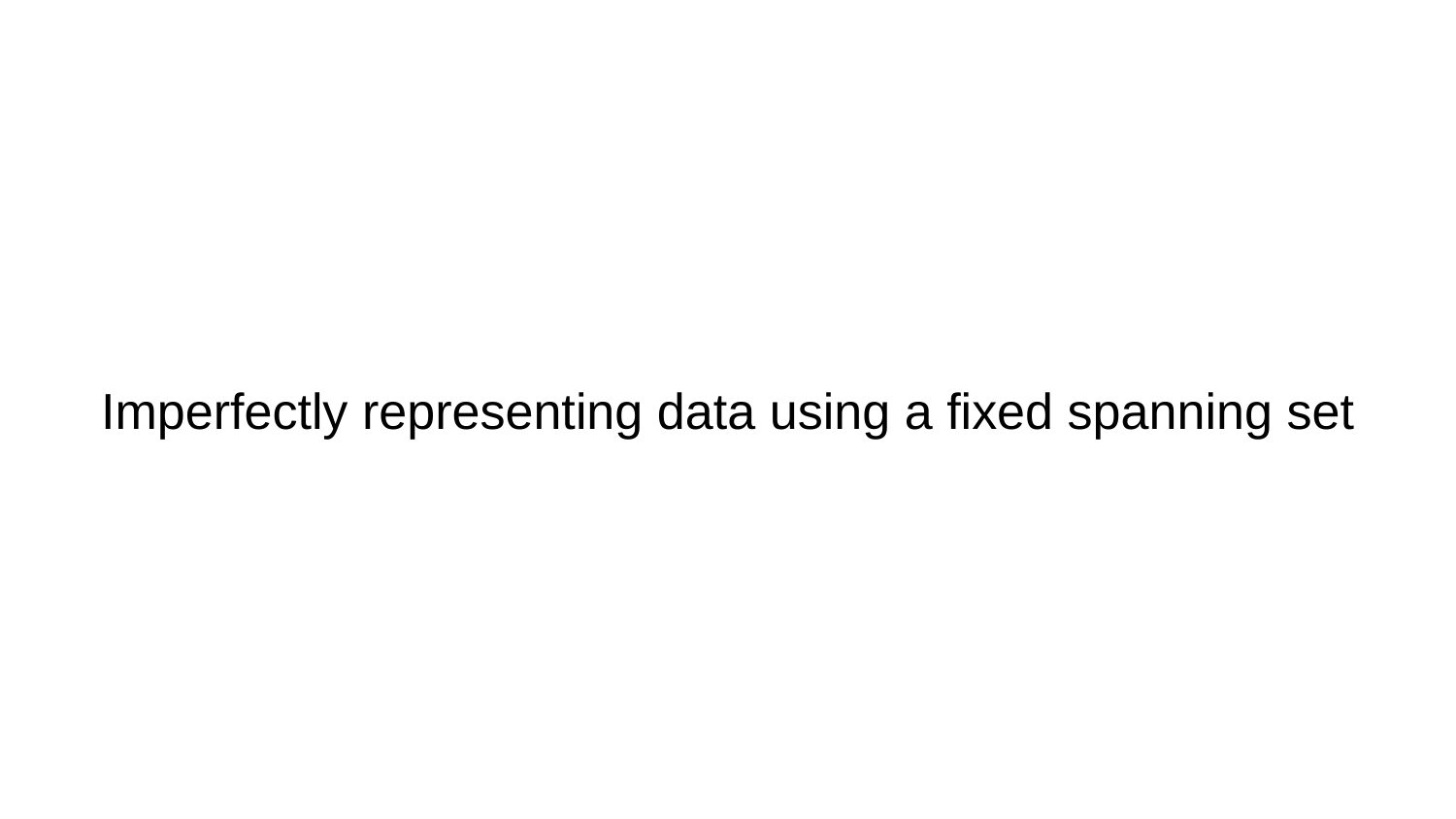

# Imperfectly representing data using a fixed spanning set